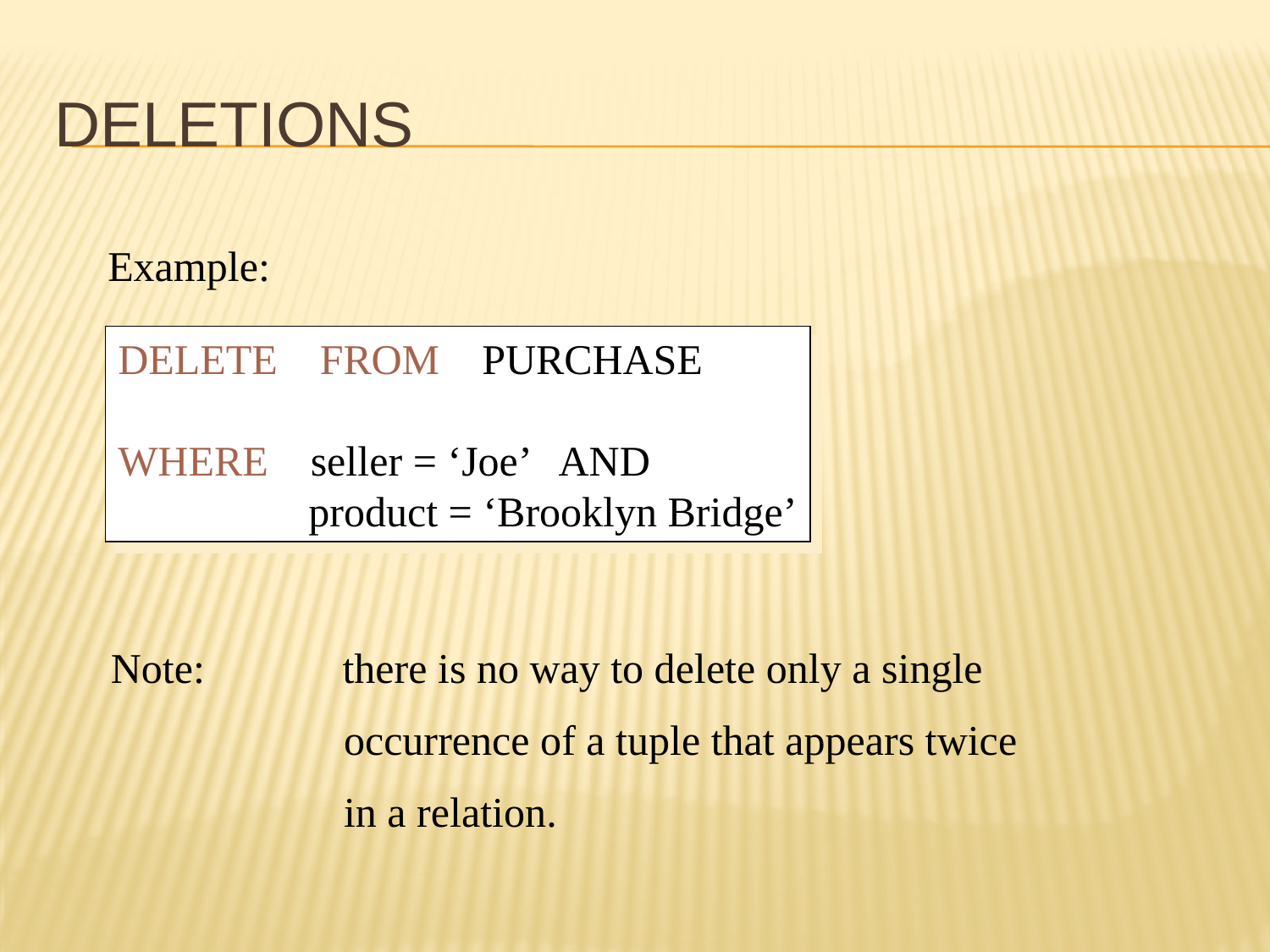

# Deletions
Example:
DELETE    FROM    PURCHASE

WHERE    seller = ‘Joe’   AND
                  product = ‘Brooklyn Bridge’
Note:             there is no way to delete only a single
                      occurrence of a tuple that appears twice
                      in a relation.